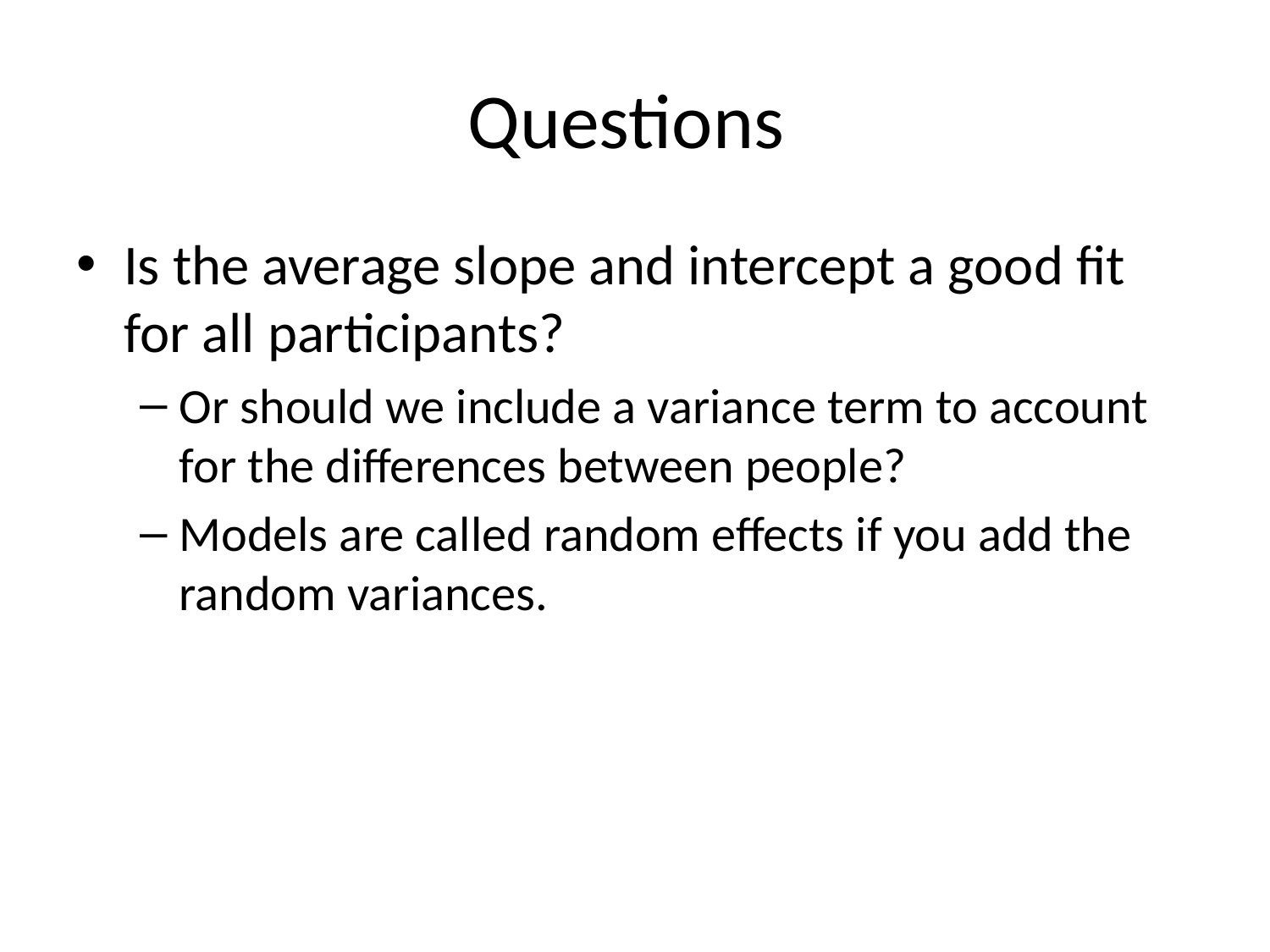

# Questions
Is the average slope and intercept a good fit for all participants?
Or should we include a variance term to account for the differences between people?
Models are called random effects if you add the random variances.